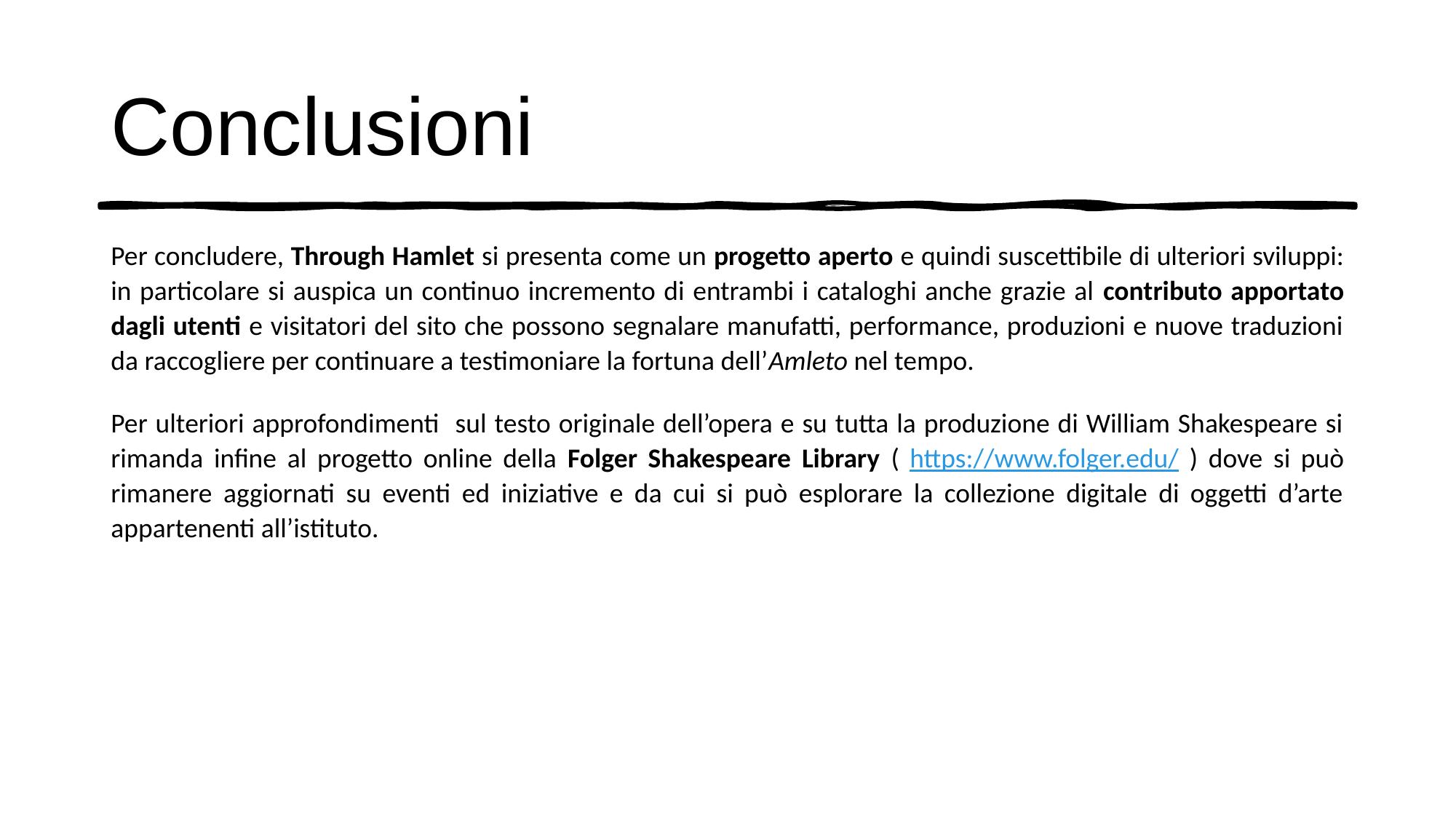

# Conclusioni
Per concludere, Through Hamlet si presenta come un progetto aperto e quindi suscettibile di ulteriori sviluppi: in particolare si auspica un continuo incremento di entrambi i cataloghi anche grazie al contributo apportato dagli utenti e visitatori del sito che possono segnalare manufatti, performance, produzioni e nuove traduzioni da raccogliere per continuare a testimoniare la fortuna dell’Amleto nel tempo.
Per ulteriori approfondimenti  sul testo originale dell’opera e su tutta la produzione di William Shakespeare si rimanda infine al progetto online della Folger Shakespeare Library ( https://www.folger.edu/ ) dove si può rimanere aggiornati su eventi ed iniziative e da cui si può esplorare la collezione digitale di oggetti d’arte appartenenti all’istituto.